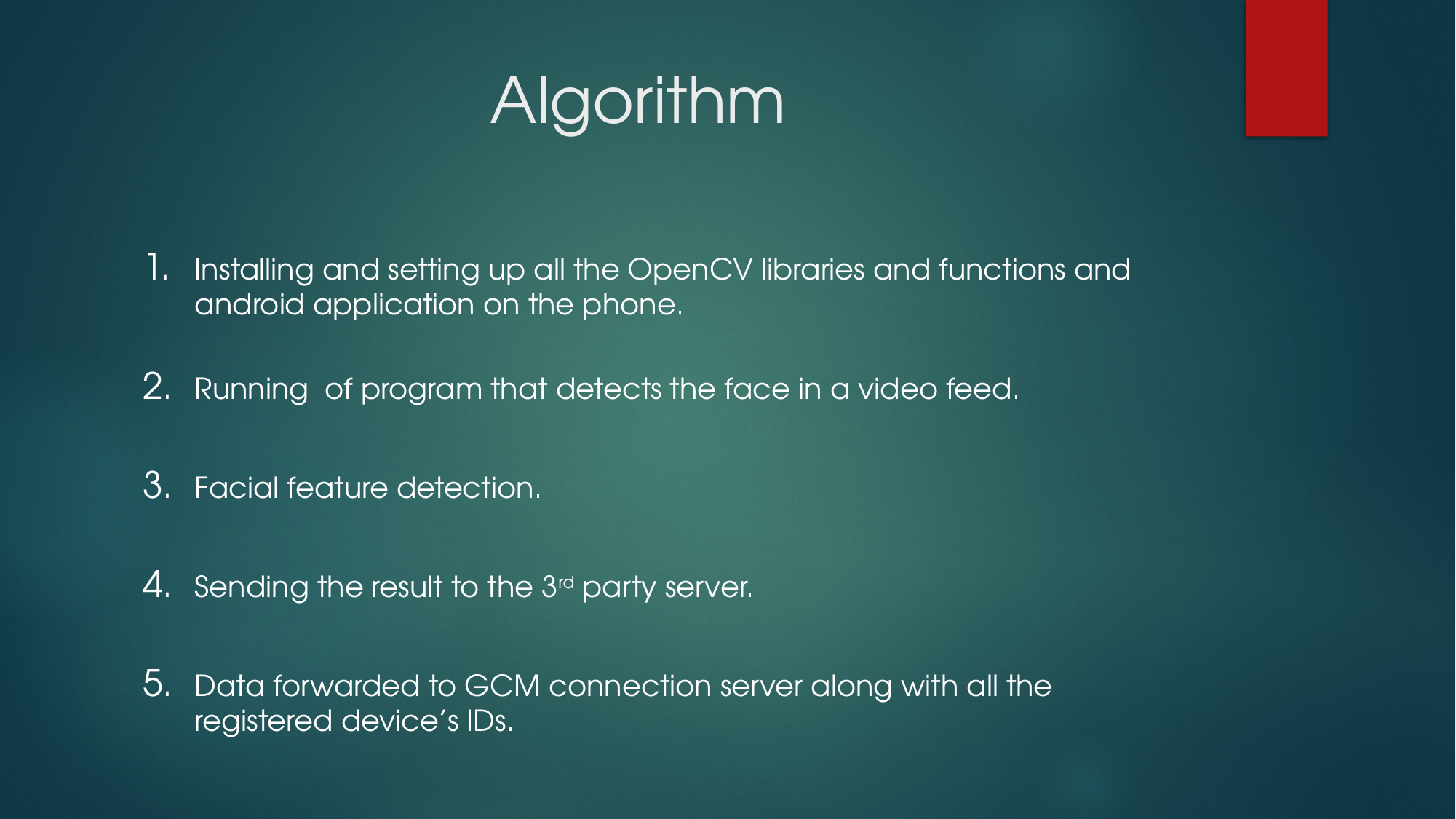

# Algorithm
Installing and setting up all the OpenCV libraries and functions and android application on the phone.

Running  of program that detects the face in a video feed.

Facial feature detection.

Sending the result to the 3rd party server.

Data forwarded to GCM connection server along with all the registered device’s IDs.